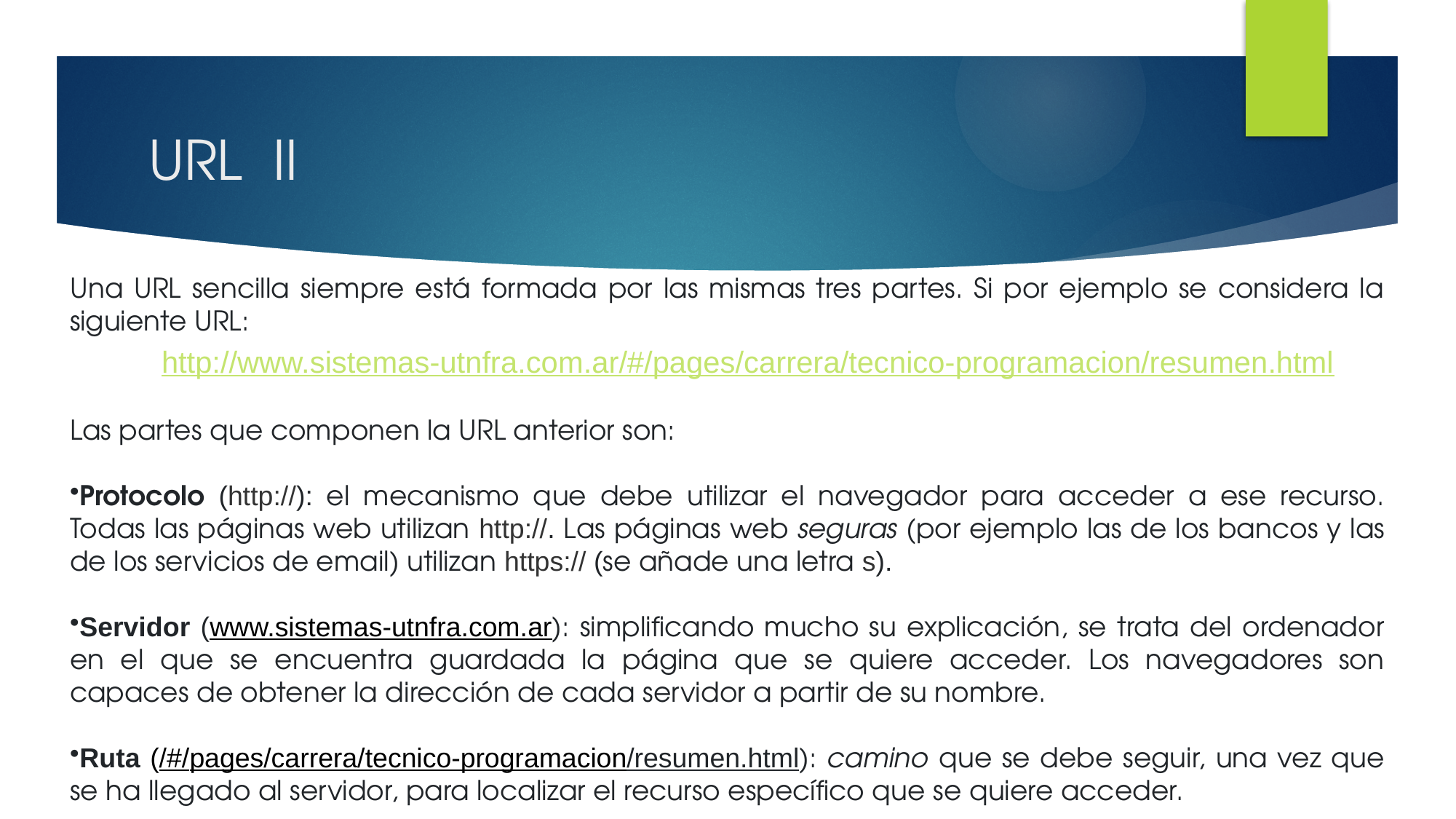

# URL  II
Una URL sencilla siempre está formada por las mismas tres partes. Si por ejemplo se considera la siguiente URL:
         http://www.sistemas-utnfra.com.ar/#/pages/carrera/tecnico-programacion/resumen.html

Las partes que componen la URL anterior son:

Protocolo (http://): el mecanismo que debe utilizar el navegador para acceder a ese recurso. Todas las páginas web utilizan http://. Las páginas web seguras (por ejemplo las de los bancos y las de los servicios de email) utilizan https:// (se añade una letra s).

Servidor (www.sistemas-utnfra.com.ar): simplificando mucho su explicación, se trata del ordenador en el que se encuentra guardada la página que se quiere acceder. Los navegadores son capaces de obtener la dirección de cada servidor a partir de su nombre.

Ruta (/#/pages/carrera/tecnico-programacion/resumen.html): camino que se debe seguir, una vez que se ha llegado al servidor, para localizar el recurso específico que se quiere acceder.